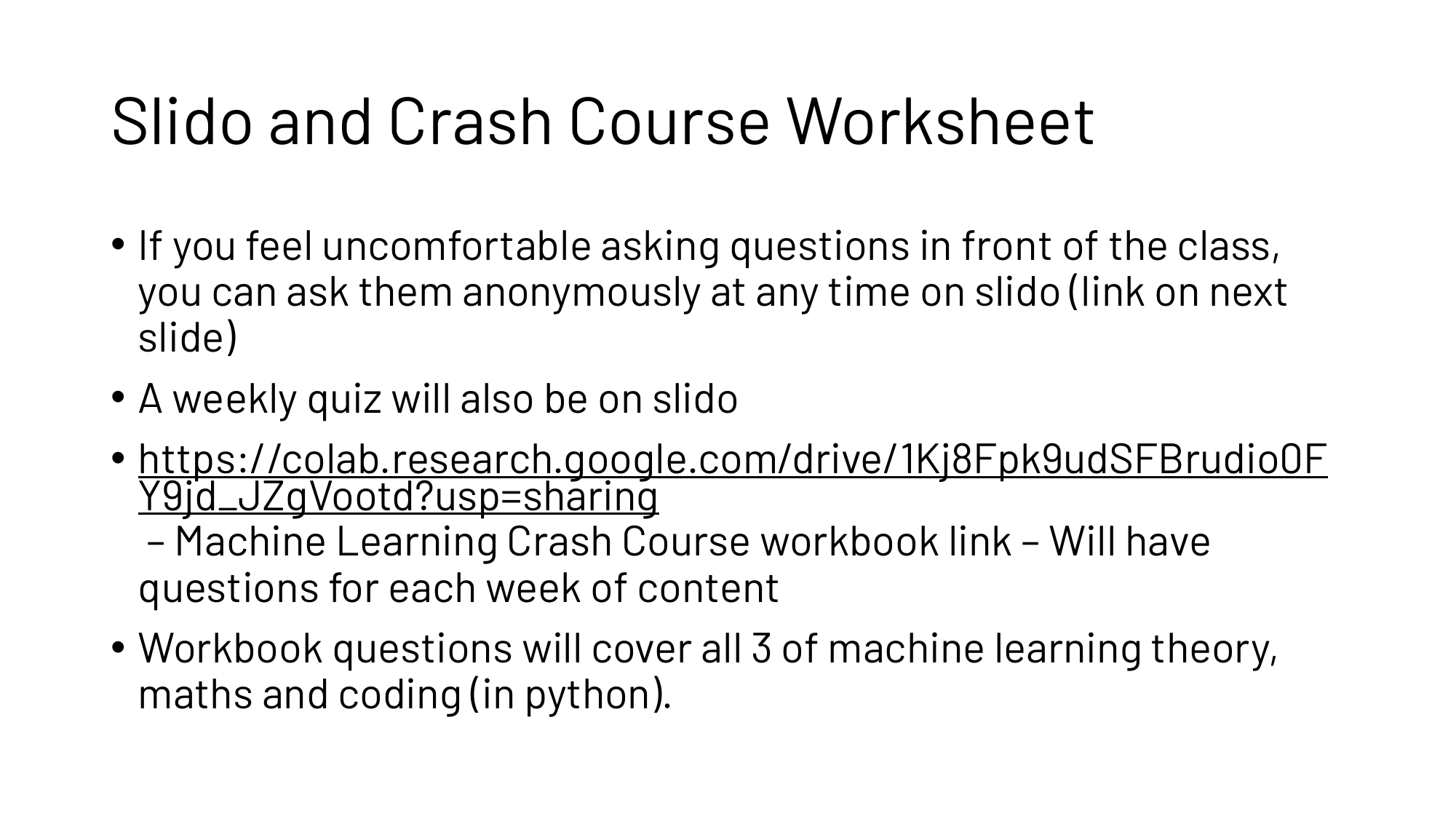

# Slido and Crash Course Worksheet
If you feel uncomfortable asking questions in front of the class, you can ask them anonymously at any time on slido (link on next slide)
A weekly quiz will also be on slido
https://colab.research.google.com/drive/1Kj8Fpk9udSFBrudio0FY9jd_JZgVootd?usp=sharing – Machine Learning Crash Course workbook link – Will have questions for each week of content
Workbook questions will cover all 3 of machine learning theory, maths and coding (in python).